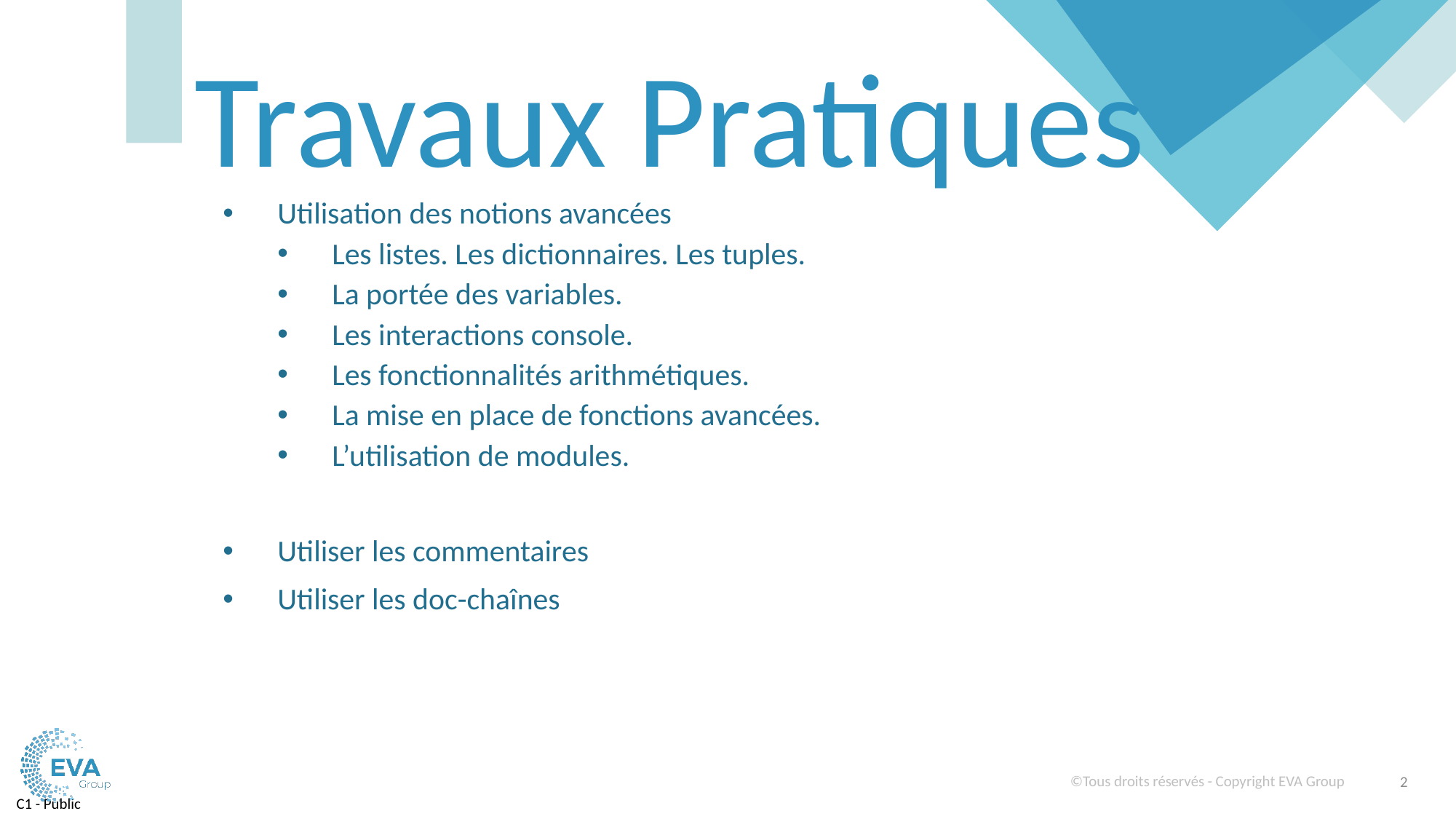

Travaux Pratiques
Utilisation des notions avancées
Les listes. Les dictionnaires. Les tuples.
La portée des variables.
Les interactions console.
Les fonctionnalités arithmétiques.
La mise en place de fonctions avancées.
L’utilisation de modules.

Utiliser les commentaires
Utiliser les doc-chaînes